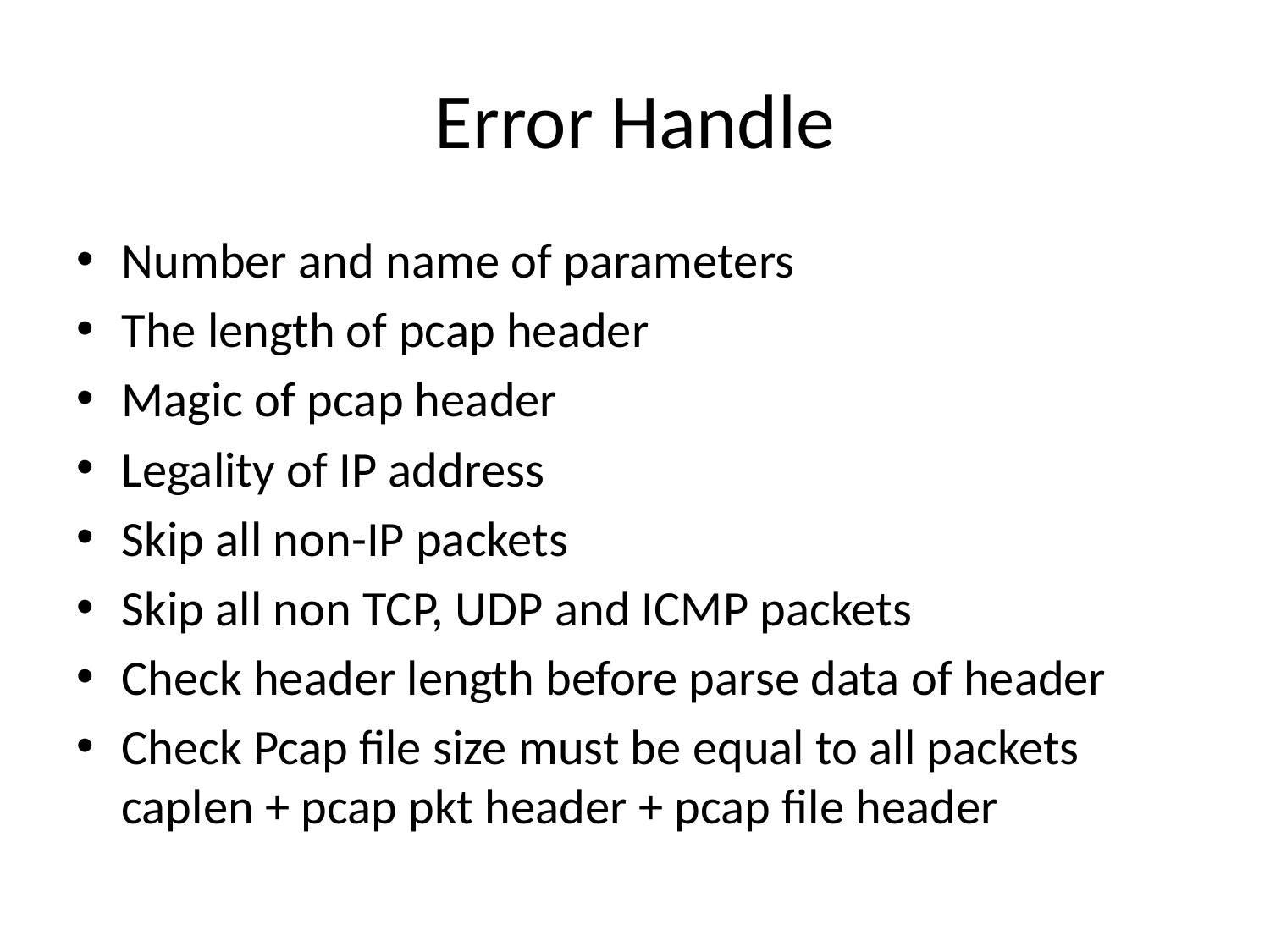

# Error Handle
Number and name of parameters
The length of pcap header
Magic of pcap header
Legality of IP address
Skip all non-IP packets
Skip all non TCP, UDP and ICMP packets
Check header length before parse data of header
Check Pcap file size must be equal to all packets caplen + pcap pkt header + pcap file header